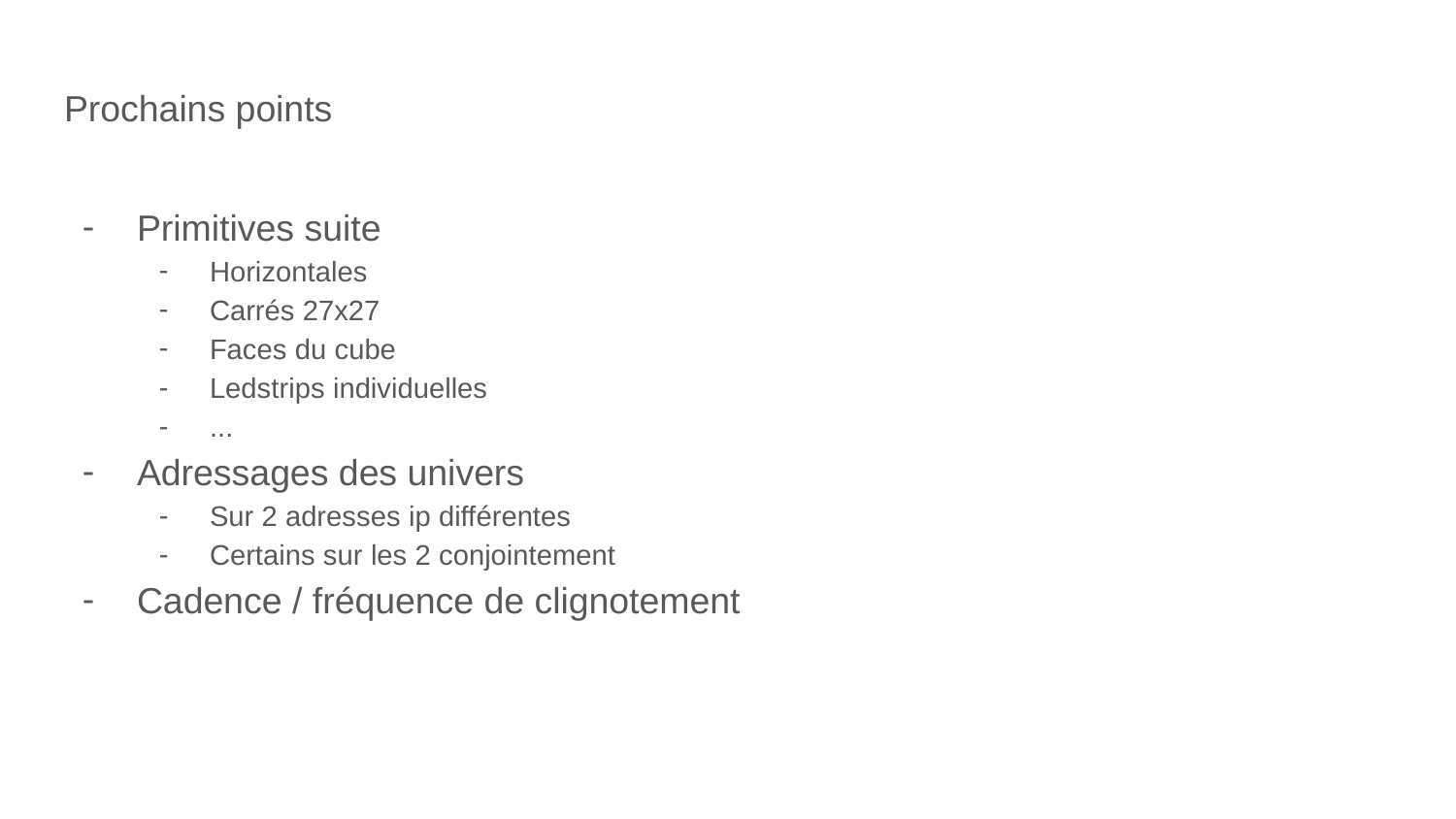

# Prochains points
Primitives suite
Horizontales
Carrés 27x27
Faces du cube
Ledstrips individuelles
...
Adressages des univers
Sur 2 adresses ip différentes
Certains sur les 2 conjointement
Cadence / fréquence de clignotement